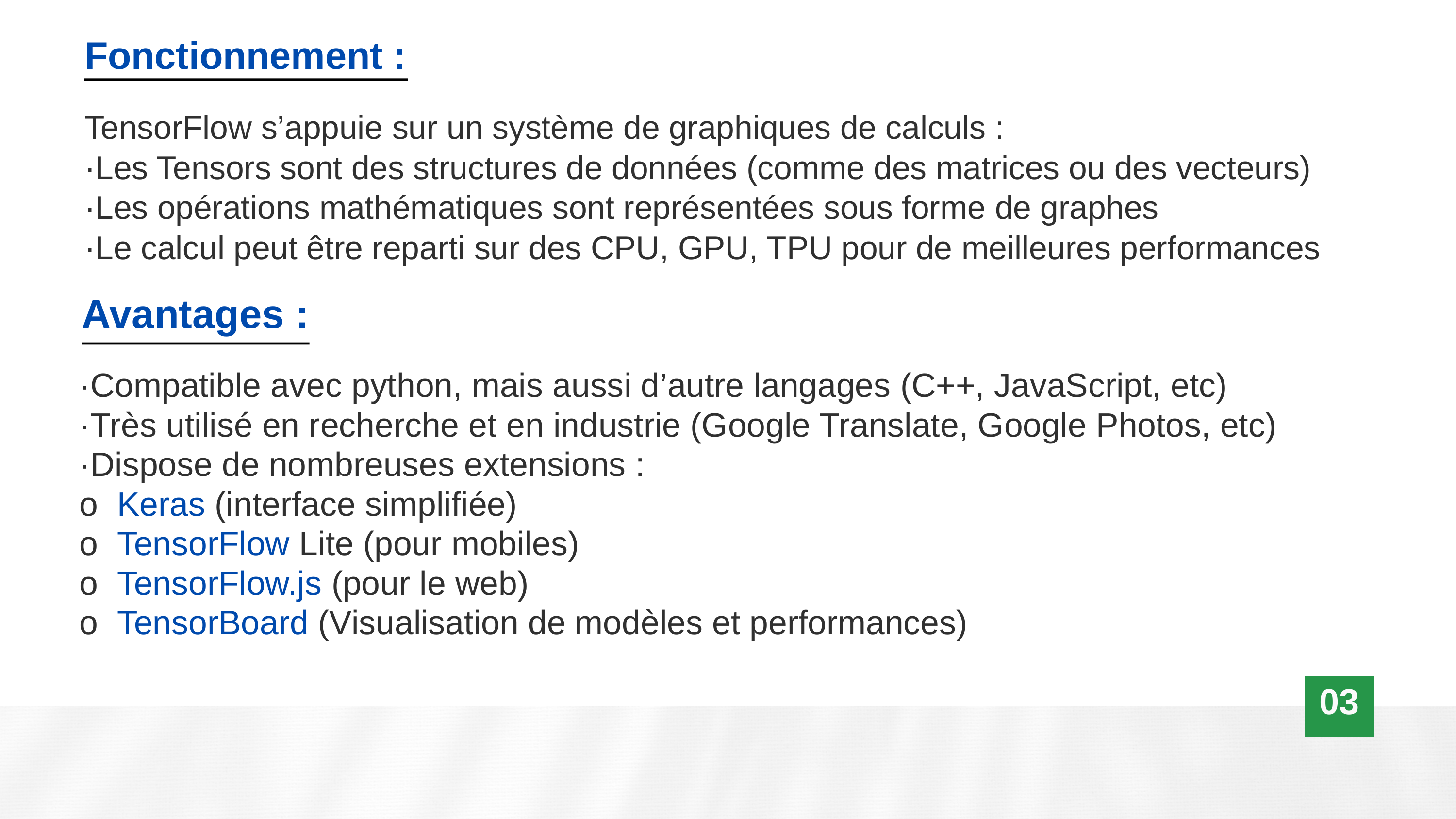

Fonctionnement :

TensorFlow s’appuie sur un système de graphiques de calculs :
·Les Tensors sont des structures de données (comme des matrices ou des vecteurs)
·Les opérations mathématiques sont représentées sous forme de graphes
·Le calcul peut être reparti sur des CPU, GPU, TPU pour de meilleures performances

Avantages :

·Compatible avec python, mais aussi d’autre langages (C++, JavaScript, etc)
·Très utilisé en recherche et en industrie (Google Translate, Google Photos, etc)
·Dispose de nombreuses extensions :
o  Keras (interface simplifiée)
o  TensorFlow Lite (pour mobiles)
o  TensorFlow.js (pour le web)
o  TensorBoard (Visualisation de modèles et performances)

03